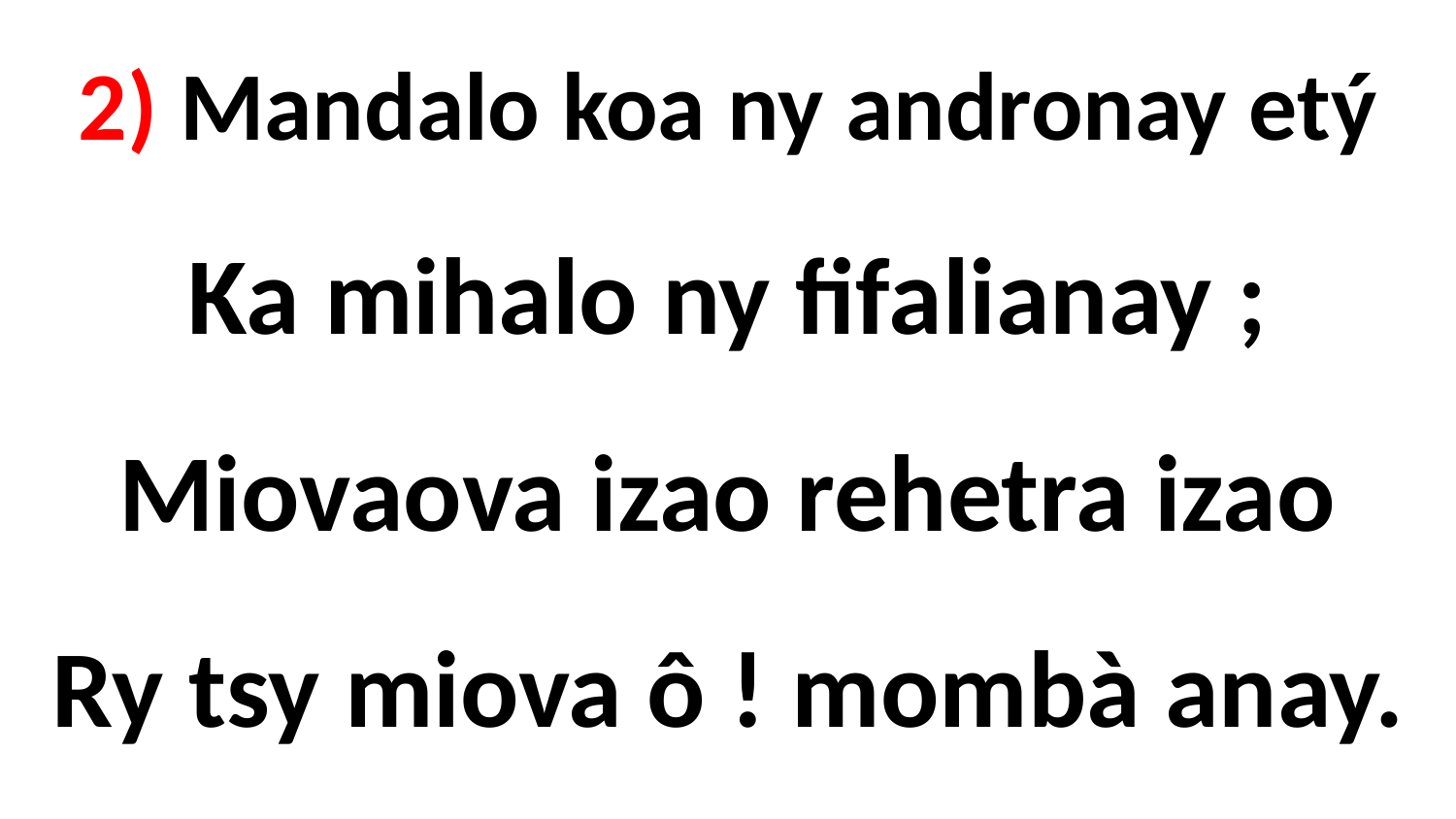

# 2) Mandalo koa ny andronay etý Ka mihalo ny fifalianay ; Miovaova izao rehetra izao Ry tsy miova ô ! mombà anay.